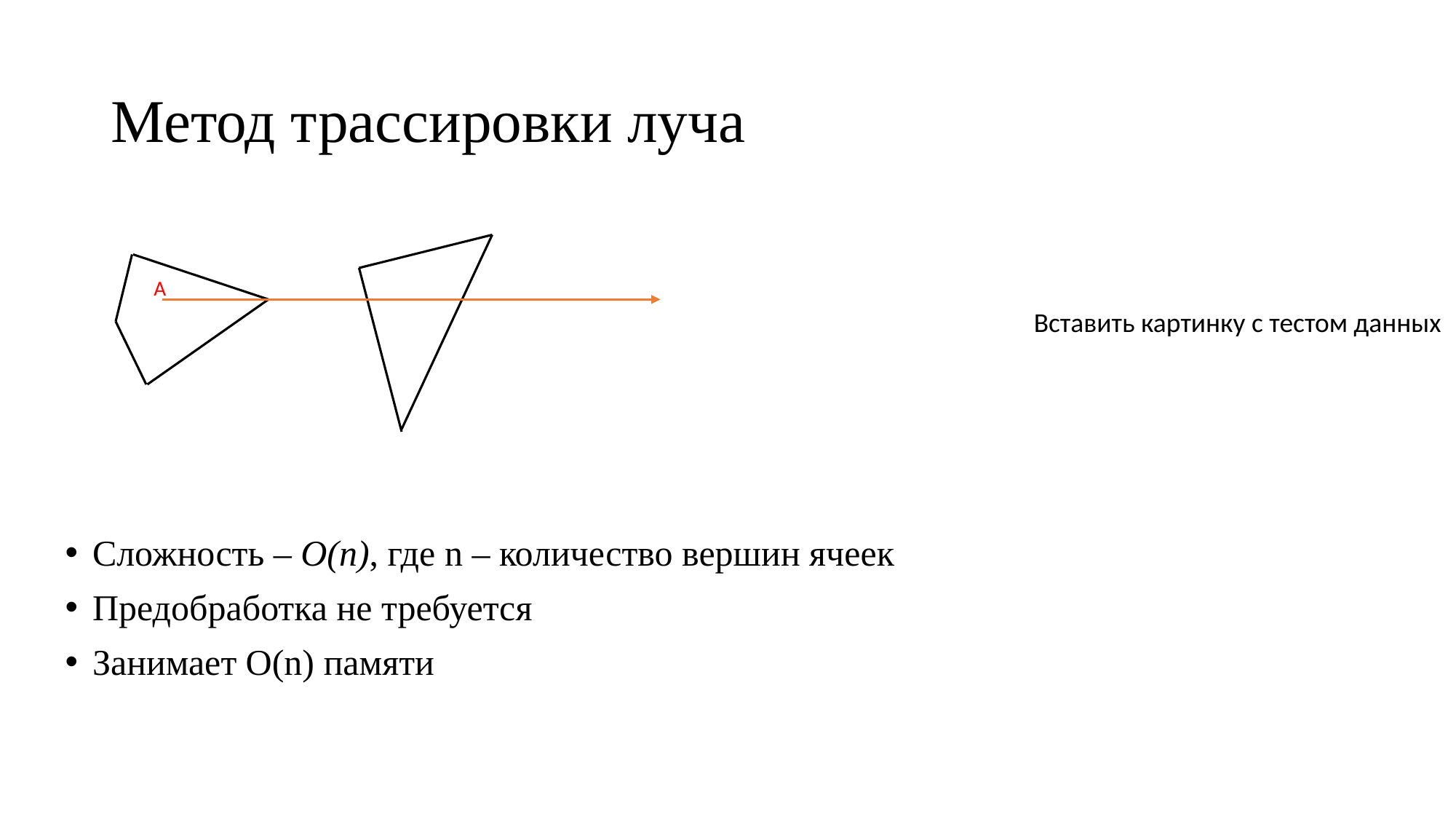

# Метод трассировки луча
А
Вставить картинку с тестом данных
Сложность – O(n), где n – количество вершин ячеек
Предобработка не требуется
Занимает O(n) памяти